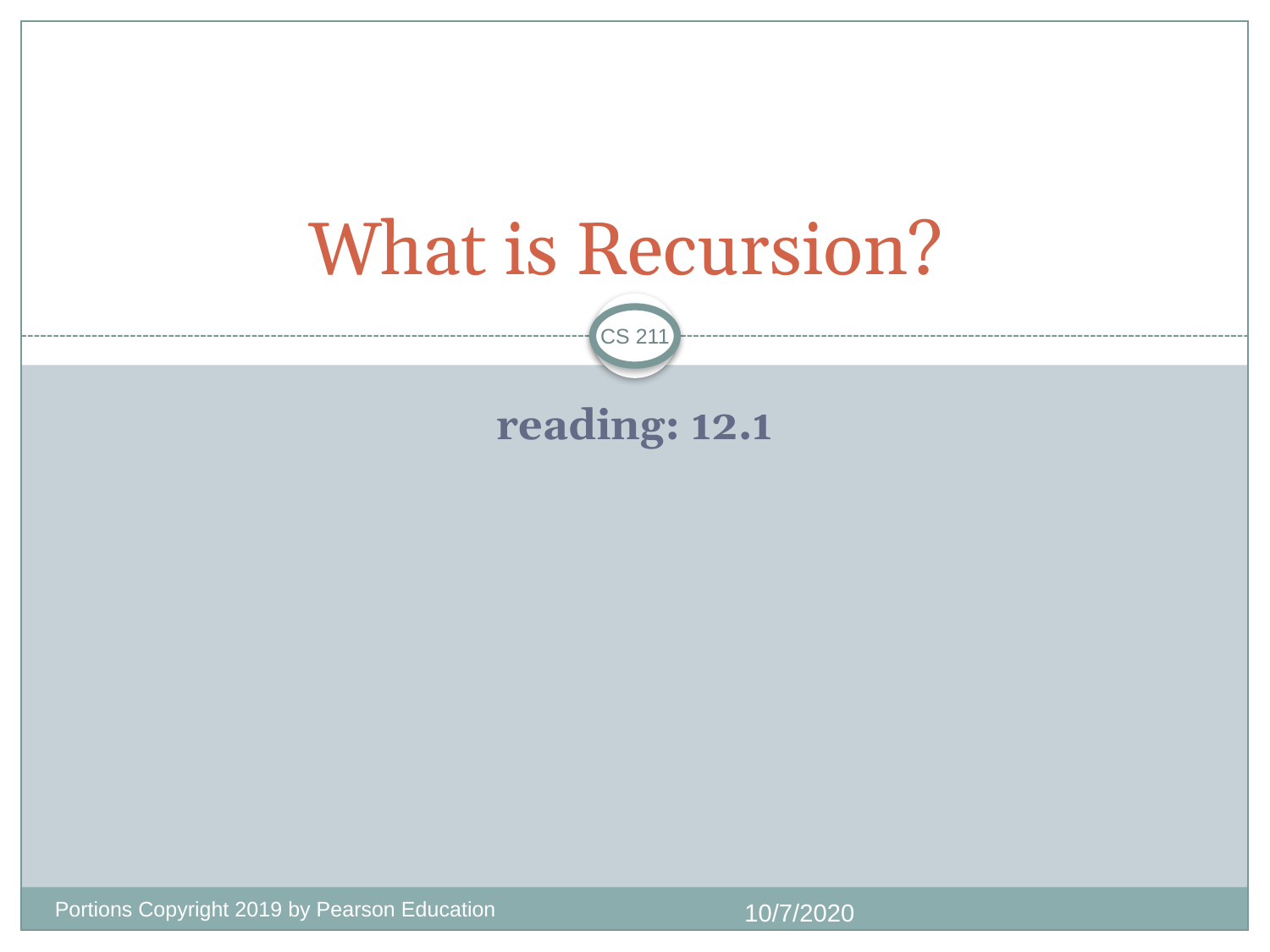

# What is Recursion?
CS 211
reading: 12.1

Portions Copyright 2019 by Pearson Education
10/7/2020